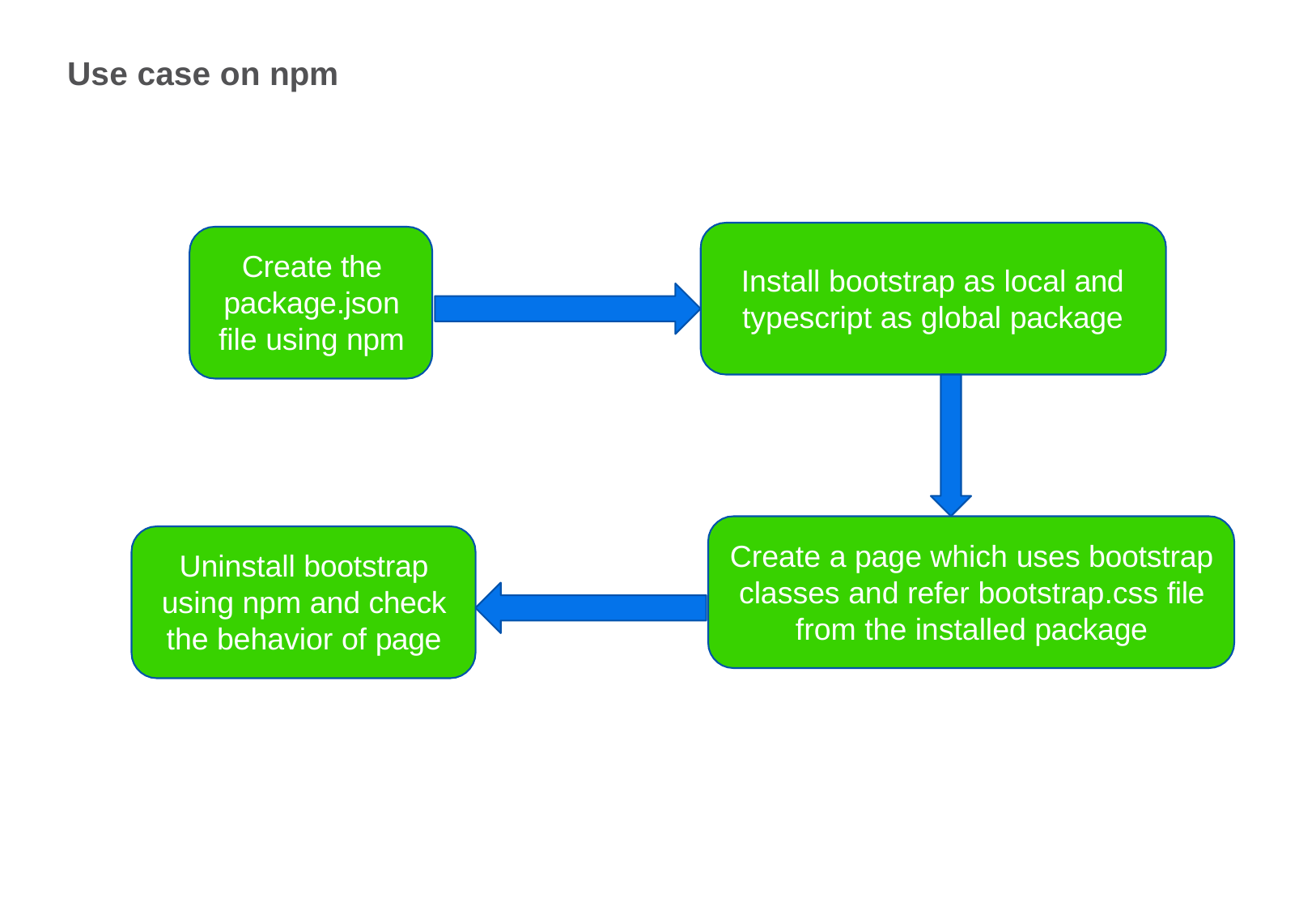

# Use case on npm

Create the package.json file using npm
Install bootstrap as local and
typescript as global package

Create a page which uses bootstrap classes and refer bootstrap.css file from the installed package
Uninstall bootstrap using npm and check the behavior of page